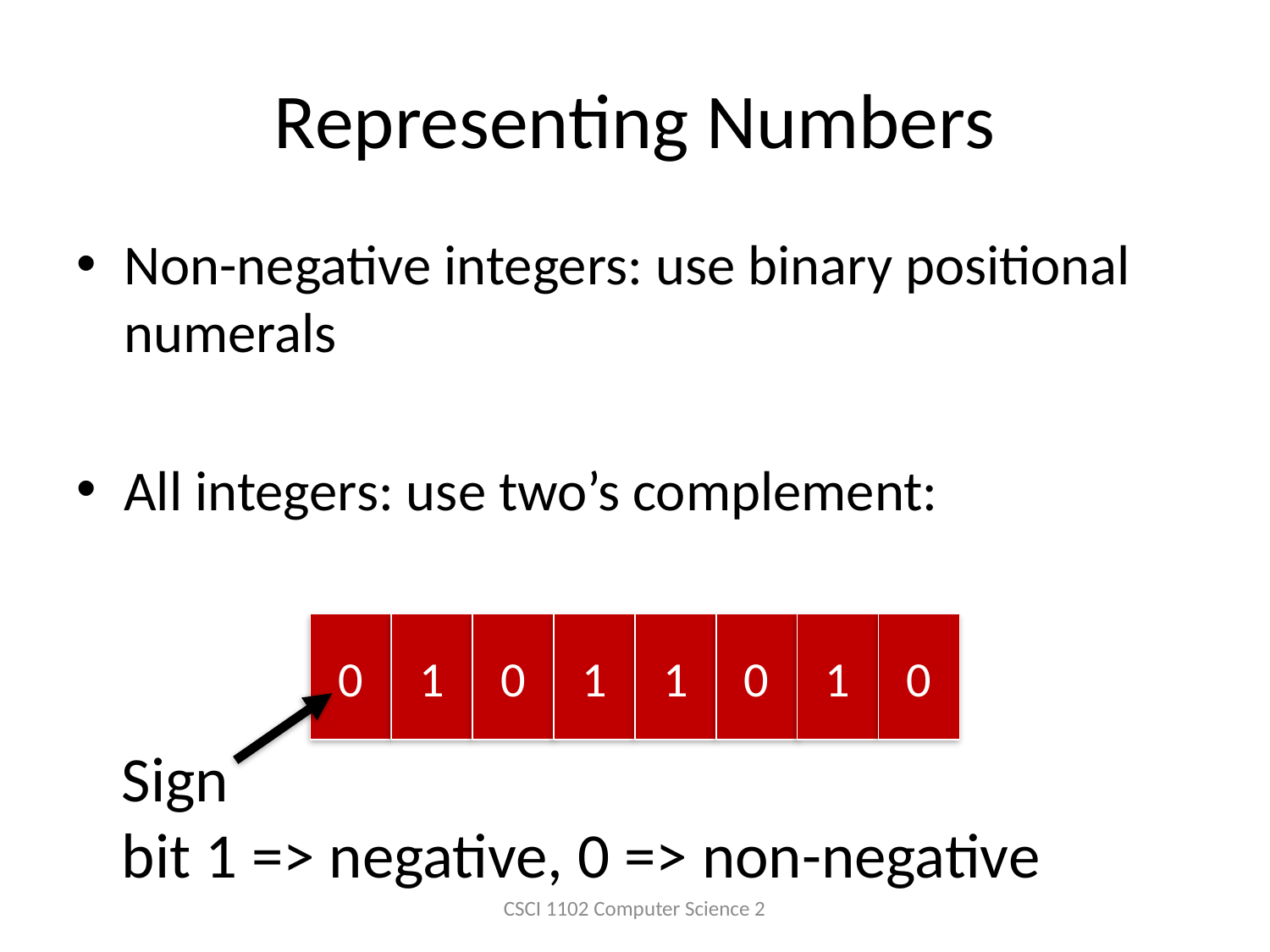

# Representing Numbers
Non-negative integers: use binary positional numerals

All integers: use two’s complement:
0
1
0
1
1
0
1
0
Sign
bit 1 => negative, 0 => non-negative
CSCI 1102 Computer Science 2